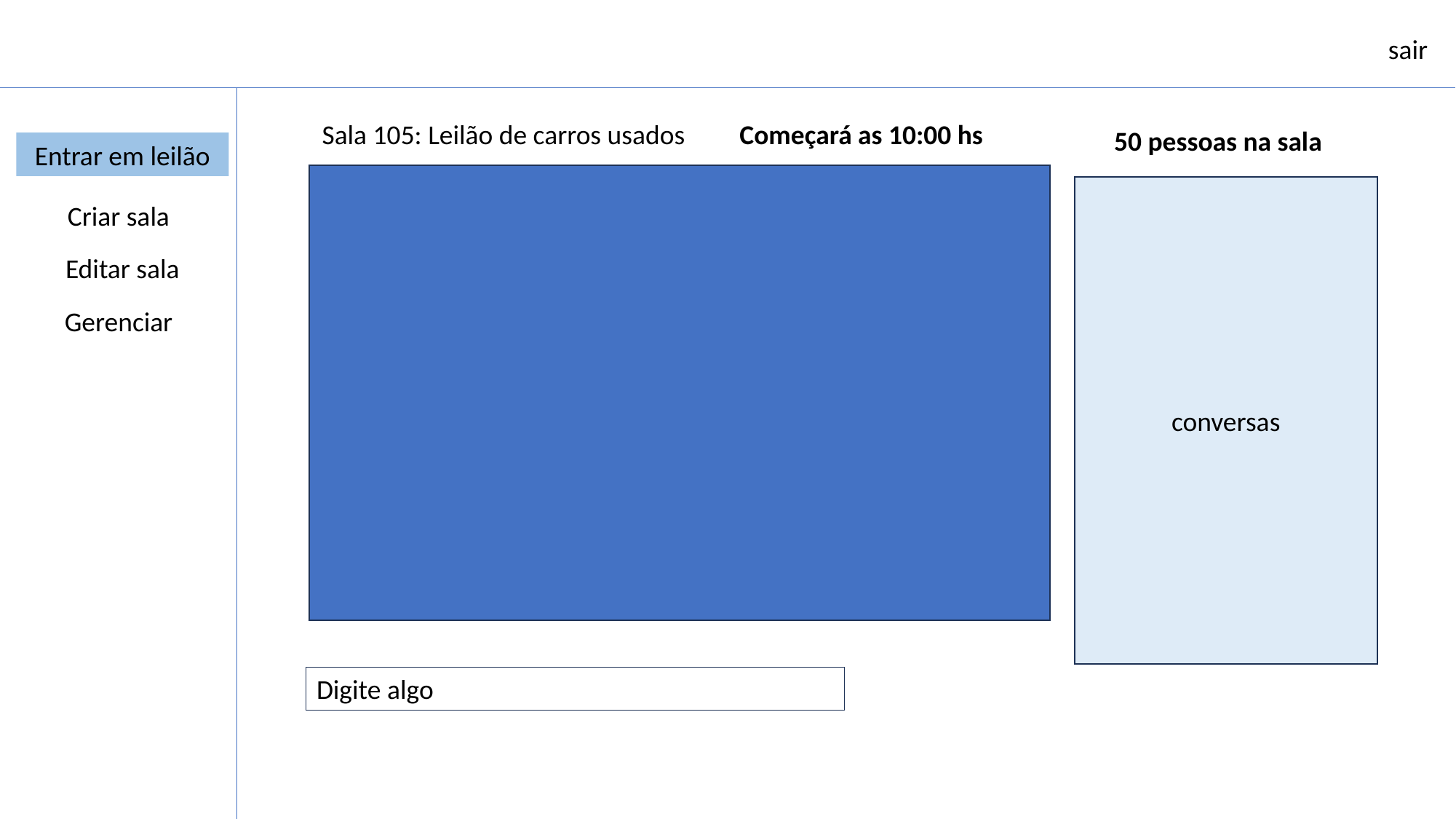

sair
Sala 105: Leilão de carros usados
Começará as 10:00 hs
50 pessoas na sala
Entrar em leilão

conversas
Criar sala
Editar sala
Gerenciar
Digite algo